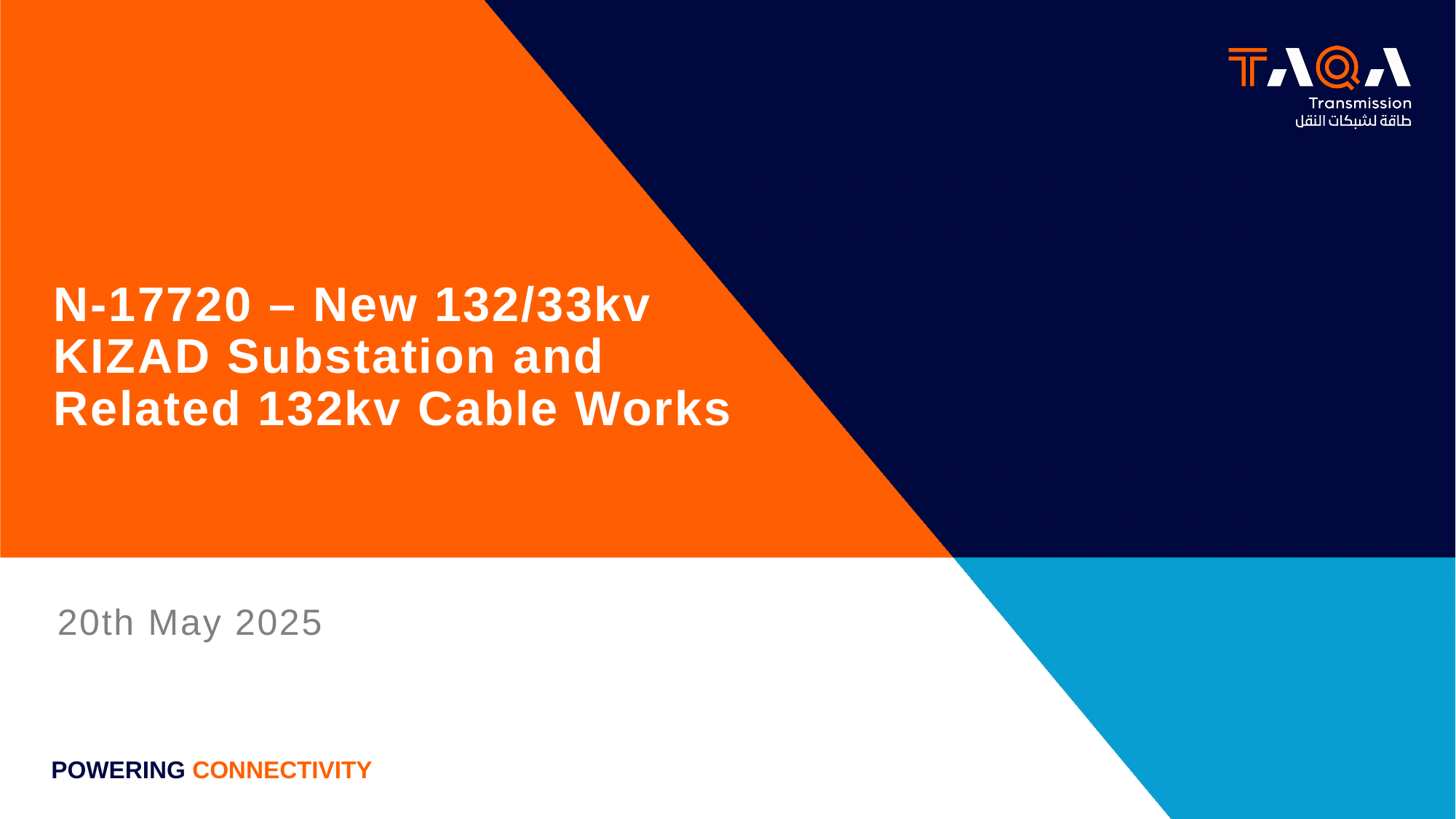

# N-17720 – New 132/33kv KIZAD Substation and Related 132kv Cable Works
20th May 2025